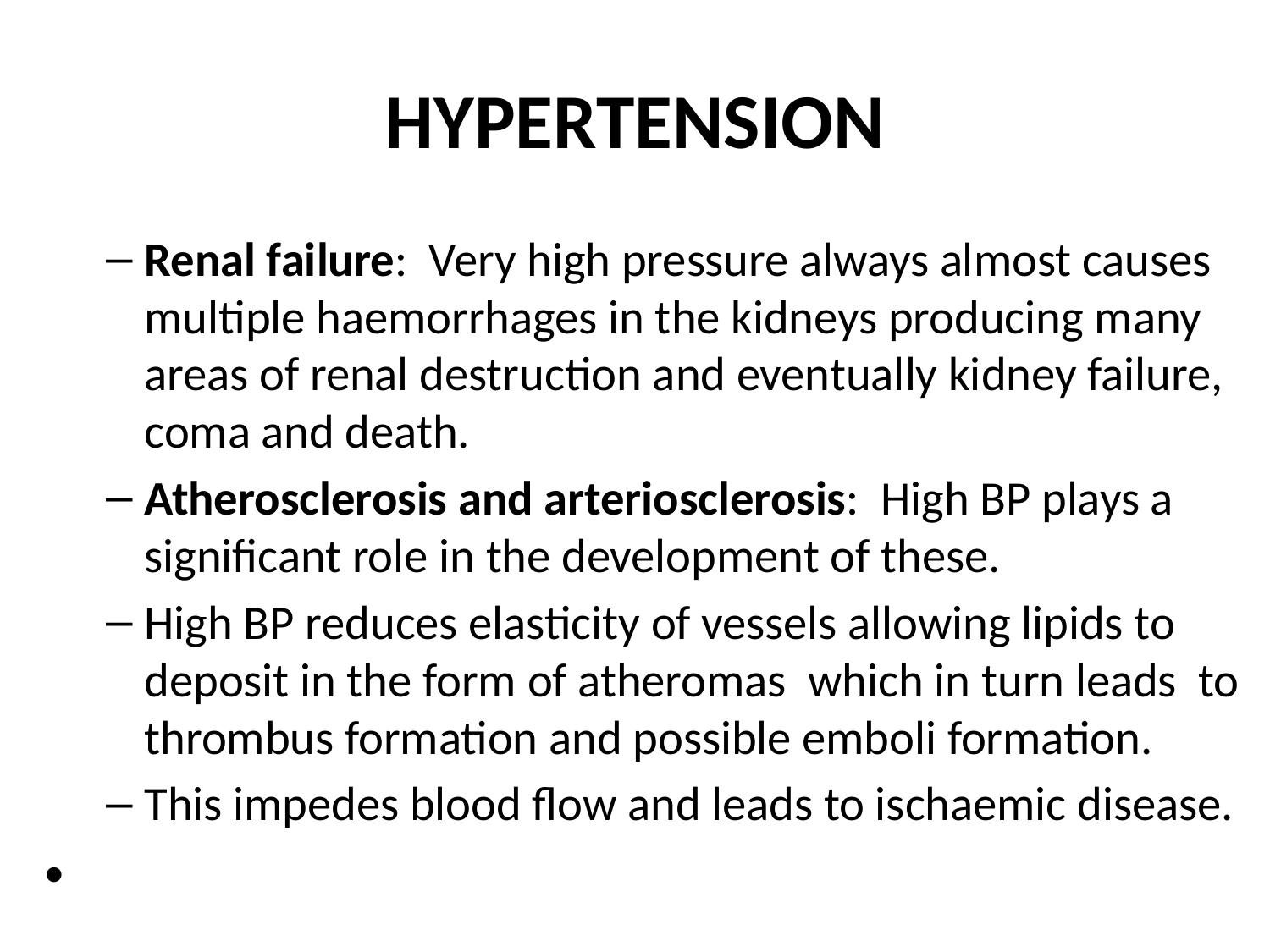

# HYPERTENSION
Renal failure:  Very high pressure always almost causes multiple haemorrhages in the kidneys producing many areas of renal destruction and eventually kidney failure, coma and death.
Atherosclerosis and arteriosclerosis:  High BP plays a significant role in the development of these.
High BP reduces elasticity of vessels allowing lipids to deposit in the form of atheromas  which in turn leads  to thrombus formation and possible emboli formation.
This impedes blood flow and leads to ischaemic disease.